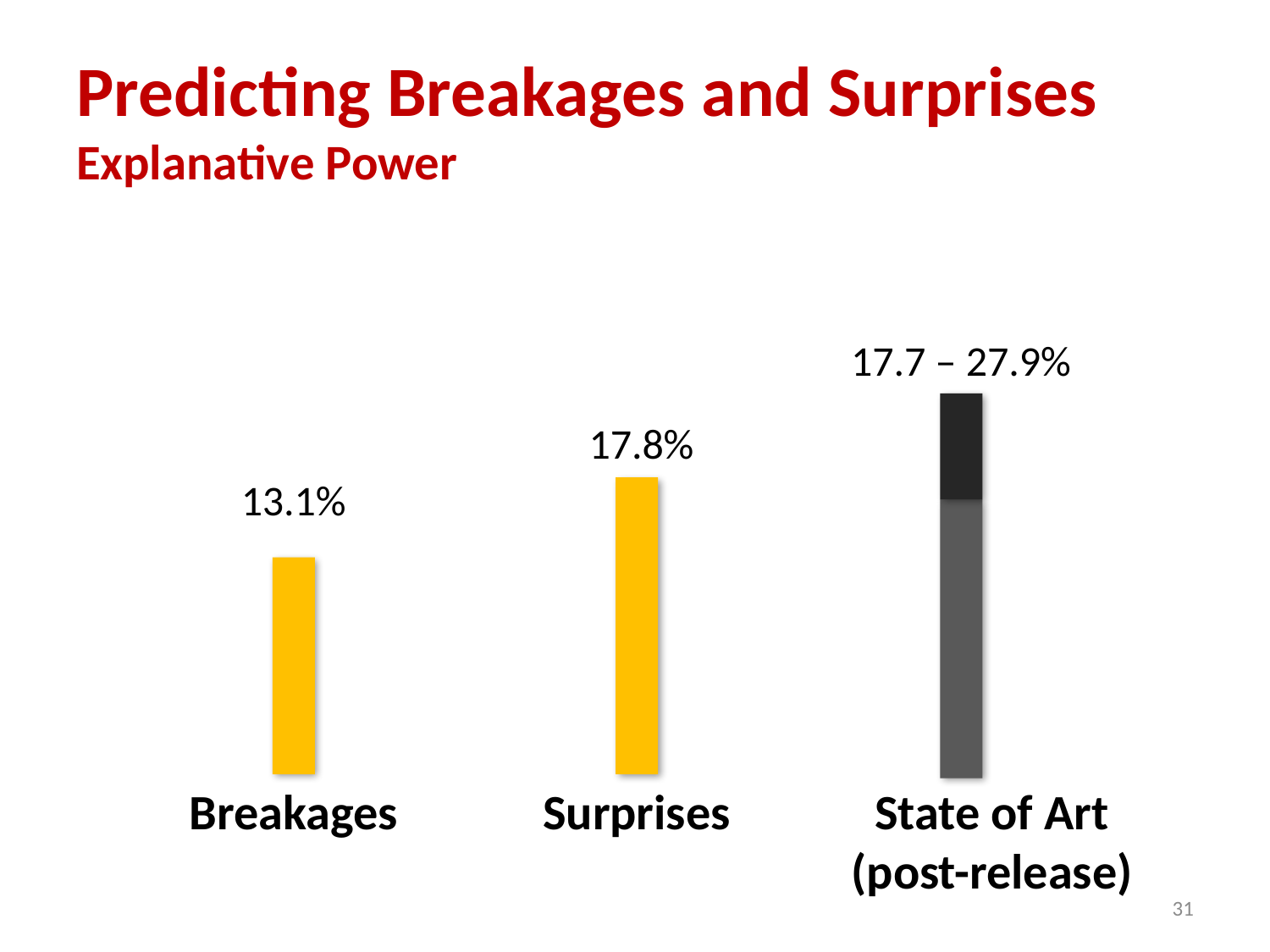

# Predicting Breakages and Surprises Explanative Power
17.7 – 27.9%
17.8%

13.1%

Breakages
Surprises
State of Art
(post-release)
31